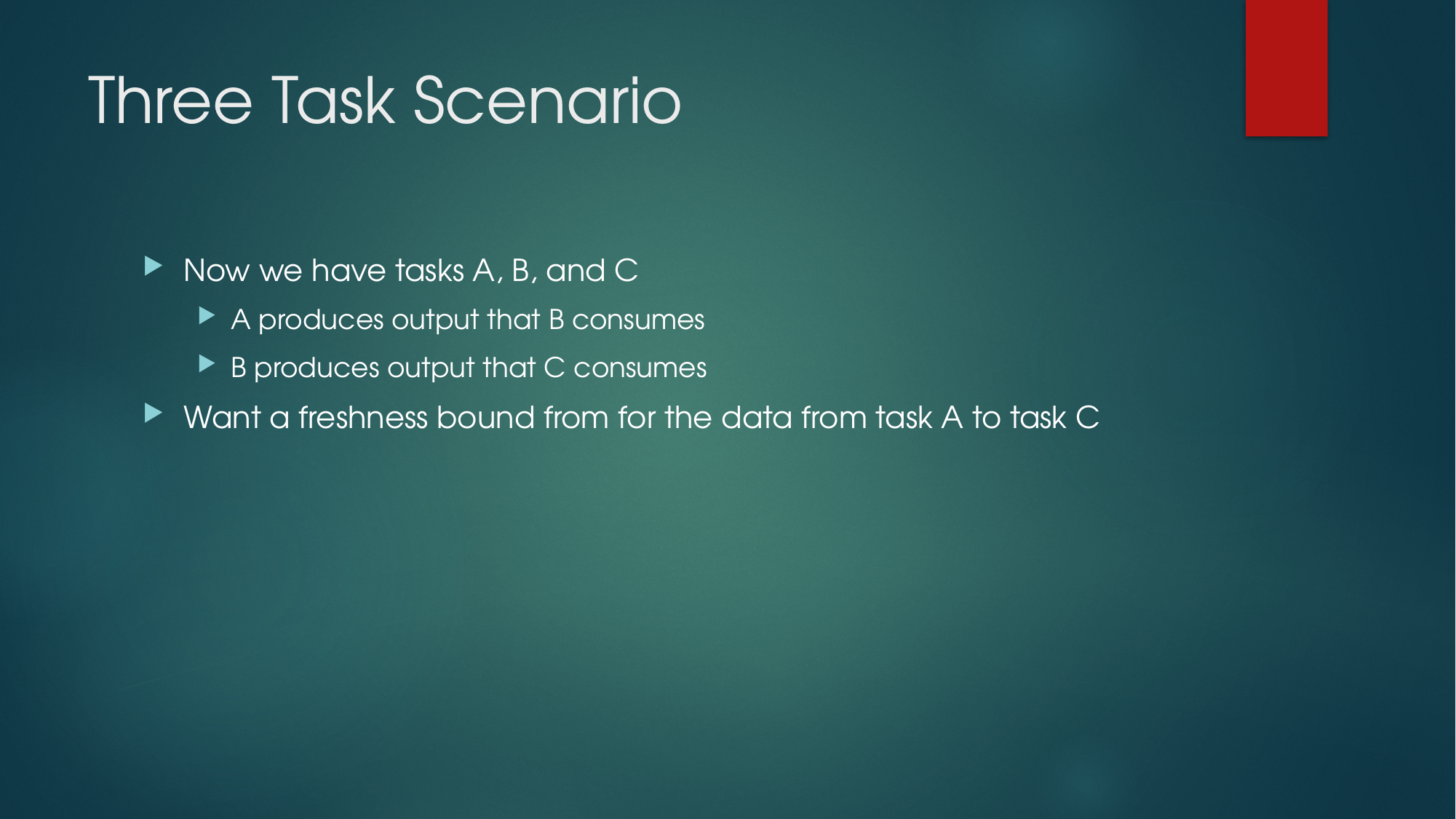

# Three Task Scenario
Now we have tasks A, B, and C
A produces output that B consumes
B produces output that C consumes
Want a freshness bound from for the data from task A to task C